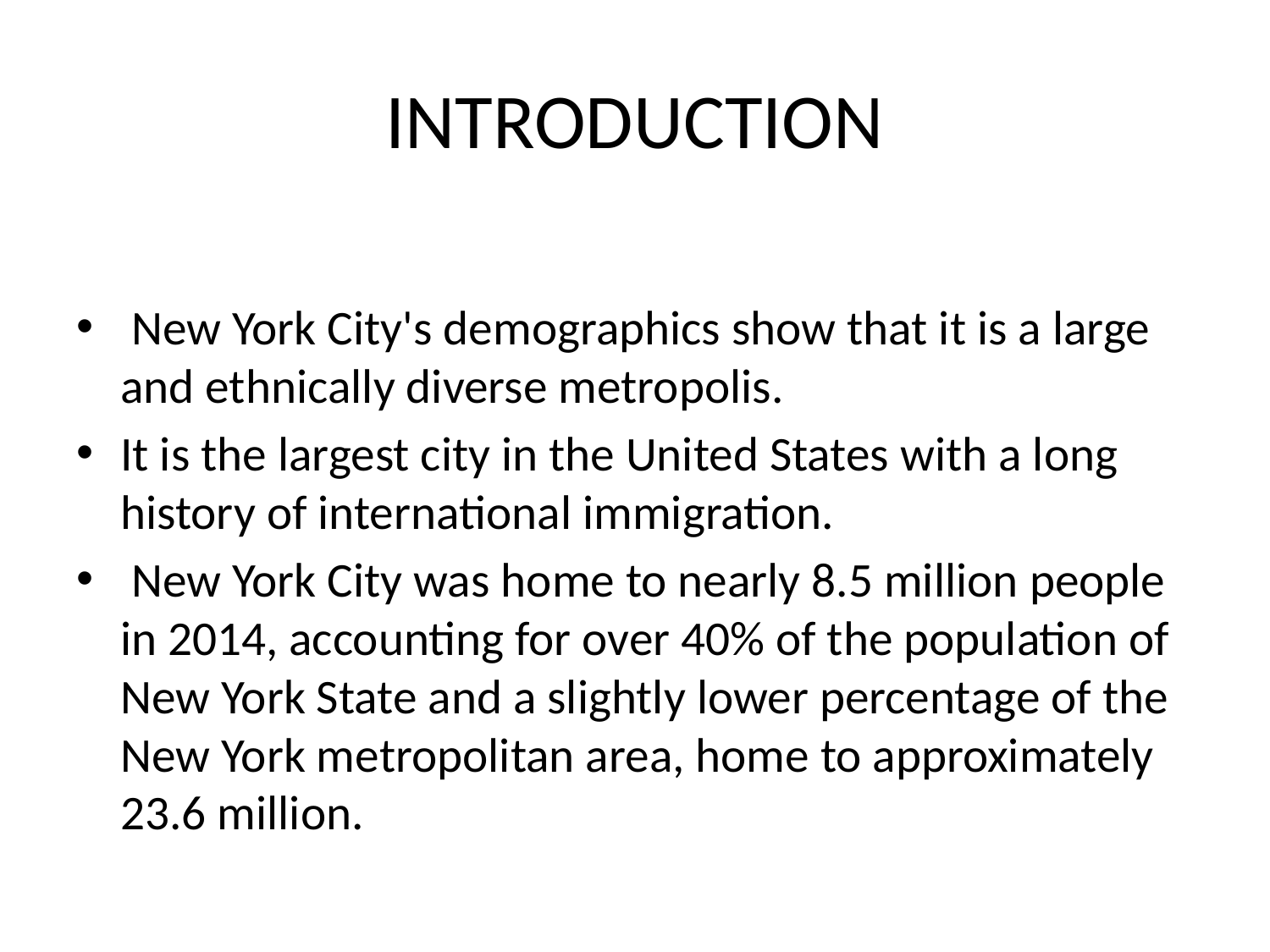

# INTRODUCTION

 New York City's demographics show that it is a large and ethnically diverse metropolis.
It is the largest city in the United States with a long history of international immigration.
 New York City was home to nearly 8.5 million people in 2014, accounting for over 40% of the population of New York State and a slightly lower percentage of the New York metropolitan area, home to approximately 23.6 million.